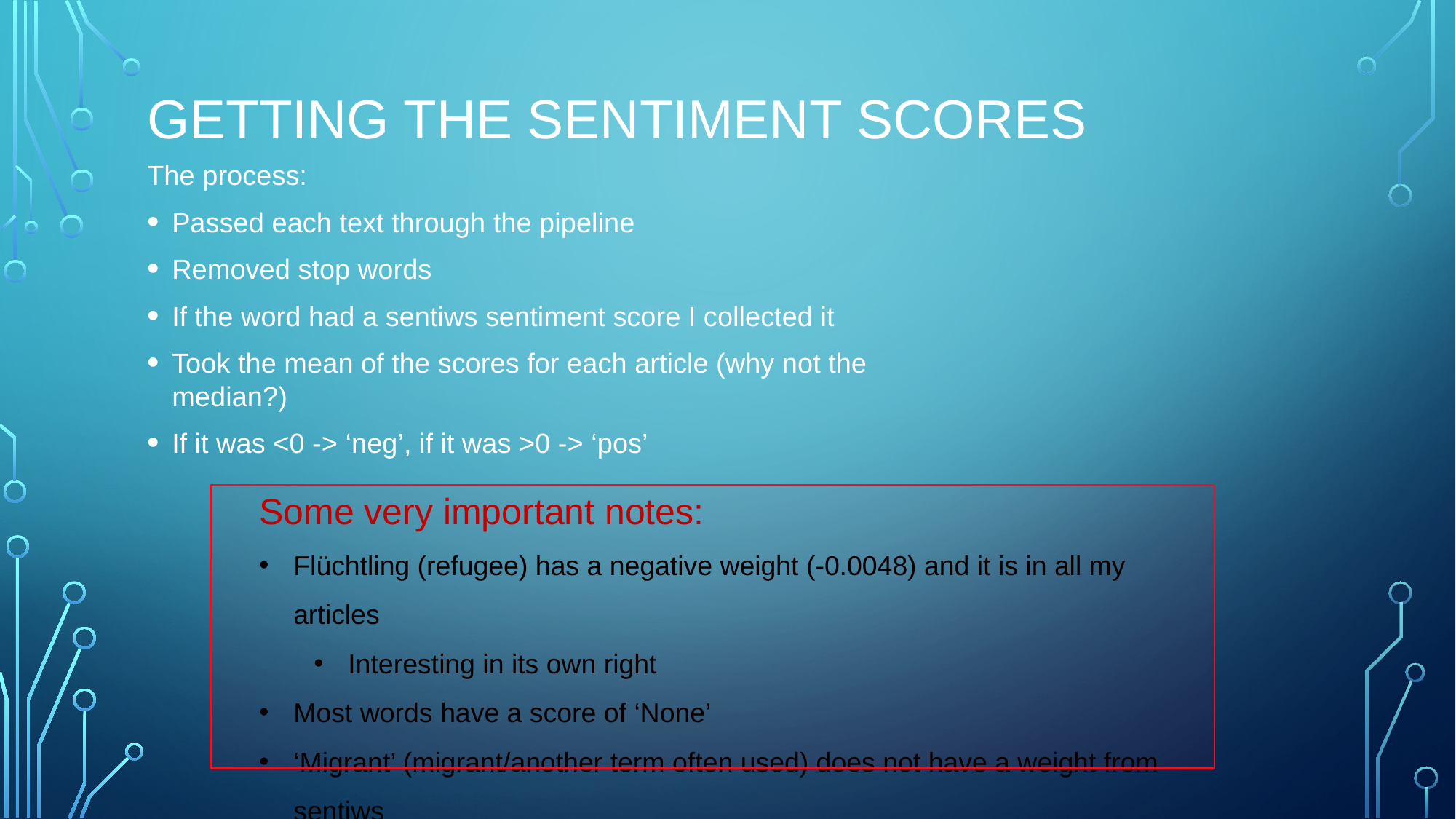

# Getting the Sentiment scores
The process:
Passed each text through the pipeline
Removed stop words
If the word had a sentiws sentiment score I collected it
Took the mean of the scores for each article (why not the median?)
If it was <0 -> ‘neg’, if it was >0 -> ‘pos’
Some very important notes:
Flüchtling (refugee) has a negative weight (-0.0048) and it is in all my articles
Interesting in its own right
Most words have a score of ‘None’
‘Migrant’ (migrant/another term often used) does not have a weight from sentiws